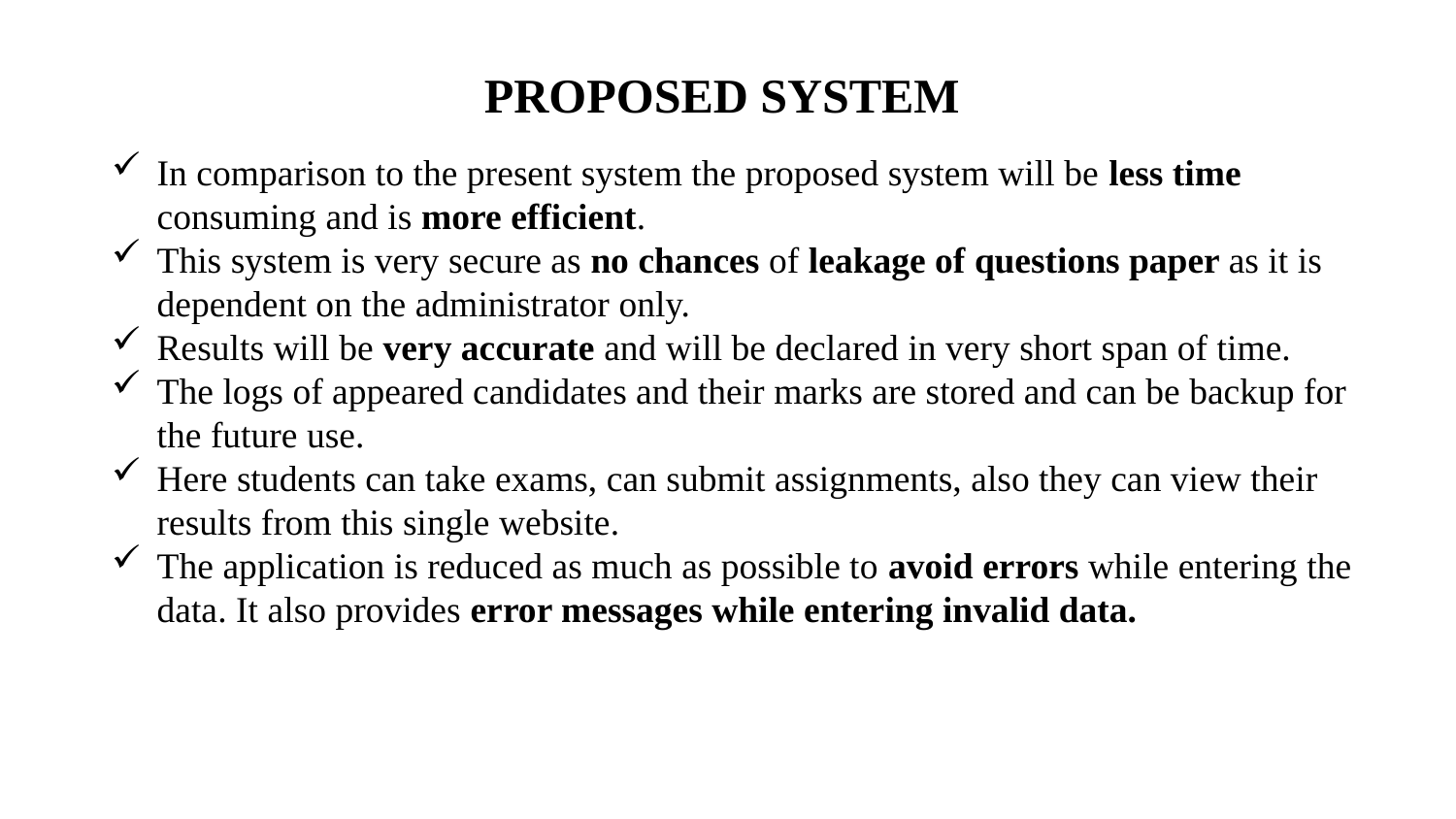

PROPOSED SYSTEM
In comparison to the present system the proposed system will be less time consuming and is more efficient.
This system is very secure as no chances of leakage of questions paper as it is dependent on the administrator only.
Results will be very accurate and will be declared in very short span of time.
The logs of appeared candidates and their marks are stored and can be backup for the future use.
Here students can take exams, can submit assignments, also they can view their results from this single website.
The application is reduced as much as possible to avoid errors while entering the data. It also provides error messages while entering invalid data.